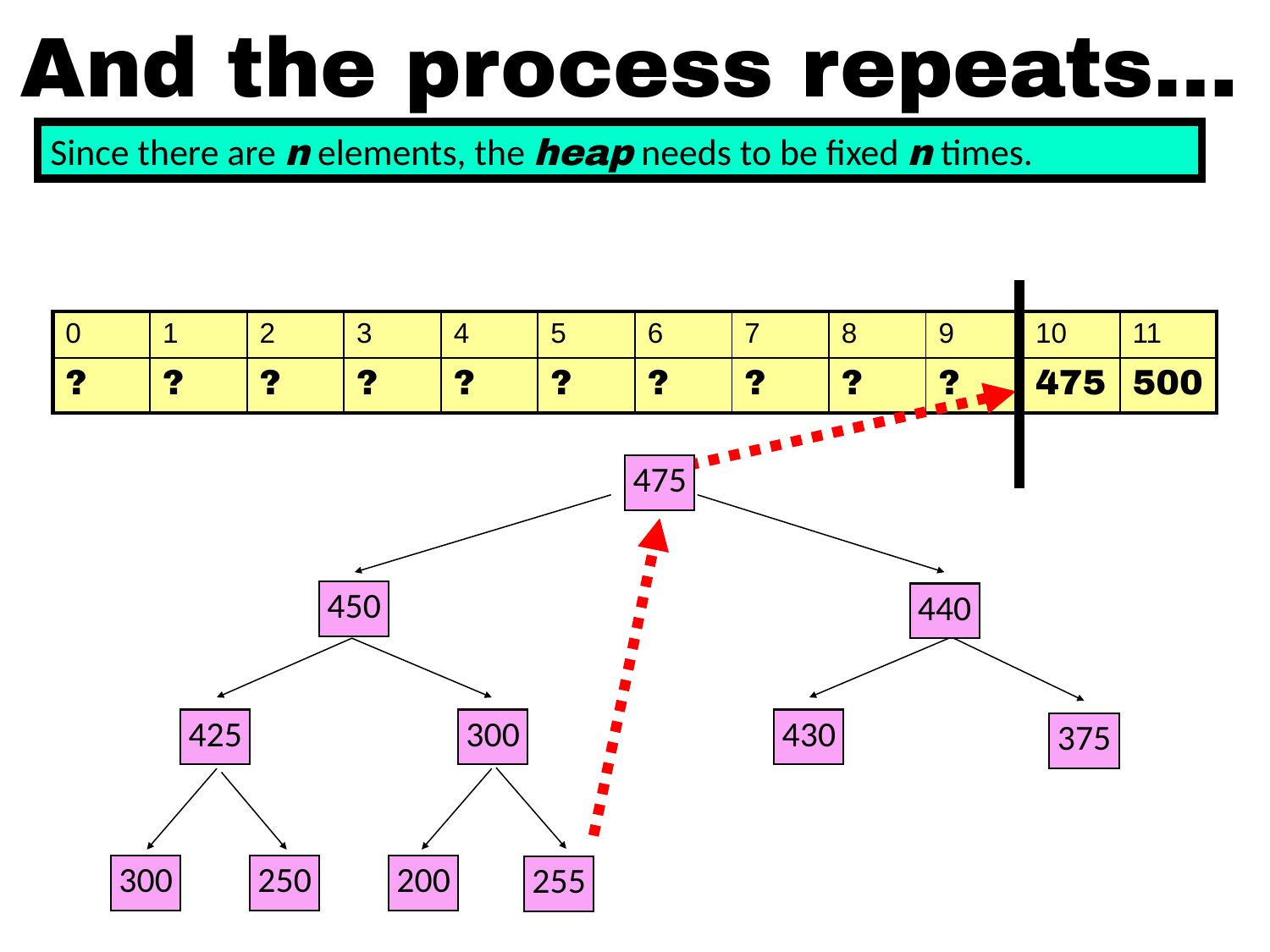

# And the process repeats…
Since there are n elements, the heap needs to be fixed n times.
| 0 | 1 | 2 | 3 | 4 | 5 | 6 | 7 | 8 | 9 | 10 | 11 |
| --- | --- | --- | --- | --- | --- | --- | --- | --- | --- | --- | --- |
| ? | ? | ? | ? | ? | ? | ? | ? | ? | ? | 475 | 500 |

475

450
440

425
300
430
375

300
250
200
255